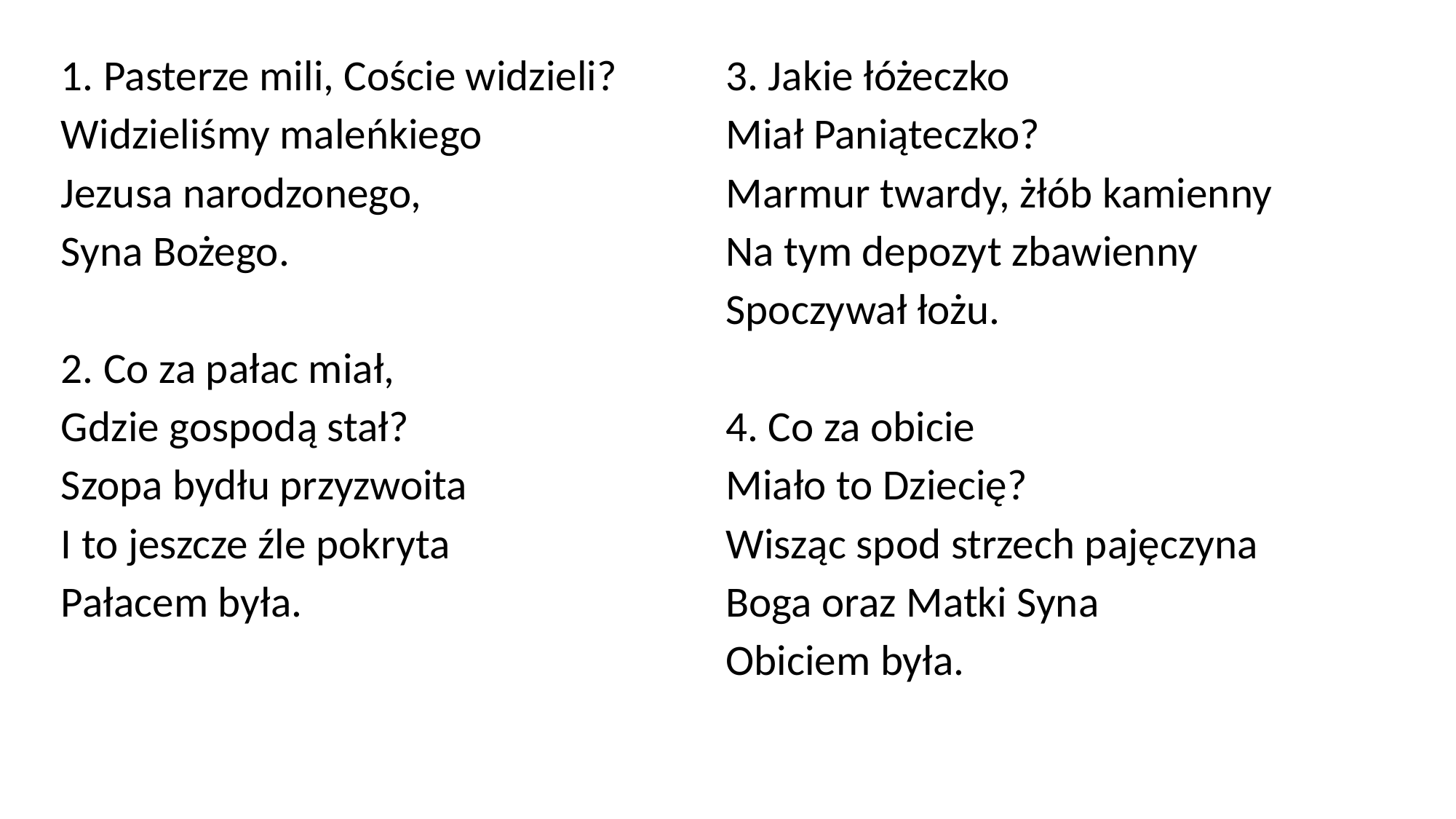

1. Pasterze mili, Coście widzieli?
Widzieliśmy maleńkiego
Jezusa narodzonego,
Syna Bożego.

2. Co za pałac miał,
Gdzie gospodą stał?
Szopa bydłu przyzwoita
I to jeszcze źle pokryta
Pałacem była.

3. Jakie łóżeczko
Miał Paniąteczko?
Marmur twardy, żłób kamienny
Na tym depozyt zbawienny
Spoczywał łożu.

4. Co za obicie
Miało to Dziecię?
Wisząc spod strzech pajęczyna
Boga oraz Matki Syna
Obiciem była.